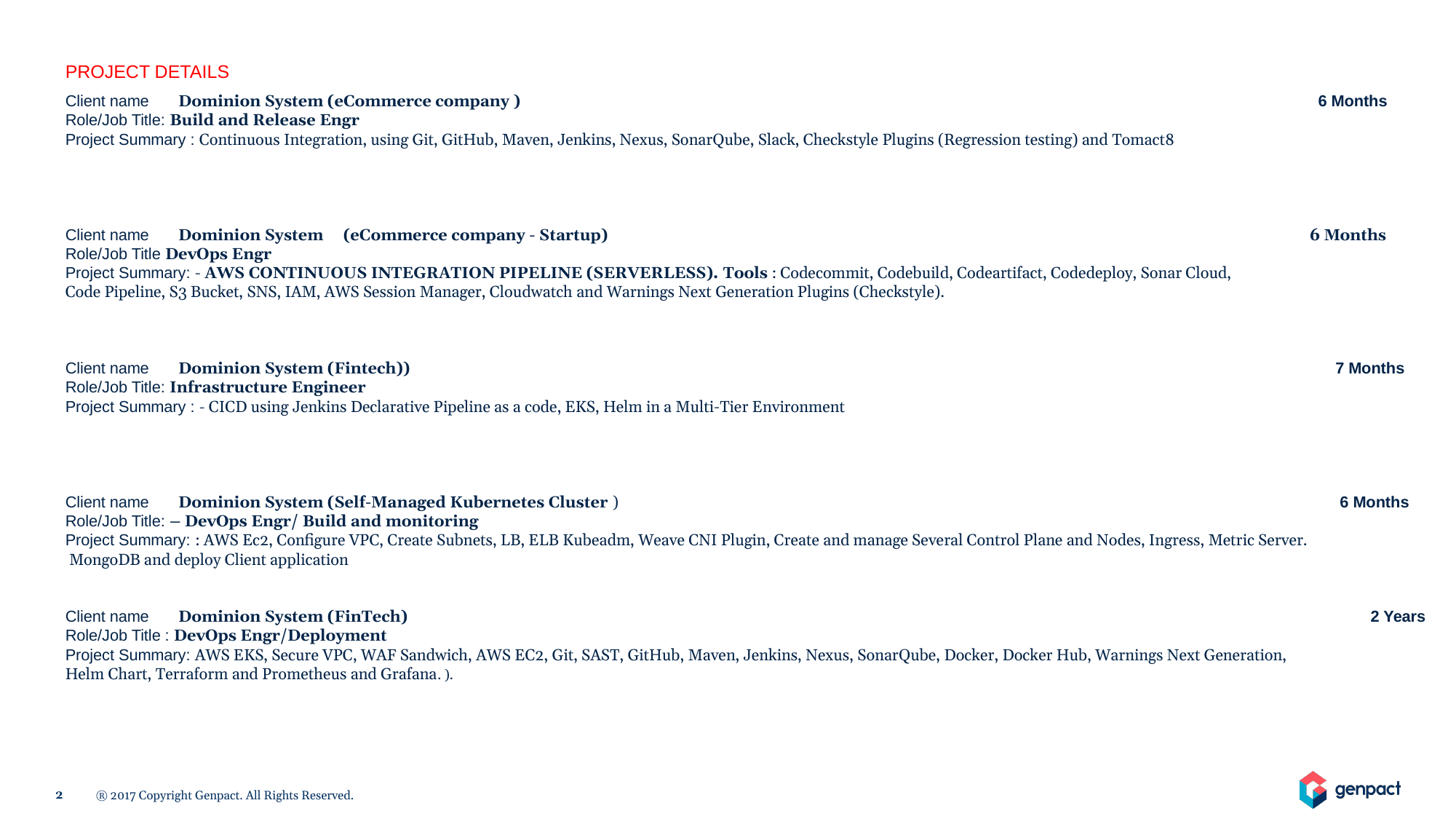

PROJECT DETAILS
Client name	 Dominion System (eCommerce company )		                                                                                                                          	            6 Months
Role/Job Title: Build and Release Engr
Project Summary : Continuous Integration, using Git, GitHub, Maven, Jenkins, Nexus, SonarQube, Slack, Checkstyle Plugins (Regression testing) and Tomact8

Client name   	 Dominion System     (eCommerce company - Startup)							           6 Months
Role/Job Title DevOps Engr
Project Summary: - AWS CONTINUOUS INTEGRATION PIPELINE (SERVERLESS). Tools : Codecommit, Codebuild, Codeartifact, Codedeploy, Sonar Cloud,
Code Pipeline, S3 Bucket, SNS, IAM, AWS Session Manager, Cloudwatch and Warnings Next Generation Plugins (Checkstyle).

Client name	 Dominion System (Fintech))							                                         7 Months
Role/Job Title: Infrastructure Engineer
Project Summary : - CICD using Jenkins Declarative Pipeline as a code, EKS, Helm in a Multi-Tier Environment

Client name	 Dominion System (Self-Managed Kubernetes Cluster )						                 6 Months
Role/Job Title: – DevOps Engr/ Build and monitoring
Project Summary: : AWS Ec2, Configure VPC, Create Subnets, LB, ELB Kubeadm, Weave CNI Plugin, Create and manage Several Control Plane and Nodes, Ingress, Metric Server.
 MongoDB and deploy Client application

Client name	 Dominion System (FinTech)							                                                 2 Years
Role/Job Title : DevOps Engr/Deployment
Project Summary: AWS EKS, Secure VPC, WAF Sandwich, AWS EC2, Git, SAST, GitHub, Maven, Jenkins, Nexus, SonarQube, Docker, Docker Hub, Warnings Next Generation,
Helm Chart, Terraform and Prometheus and Grafana. ).